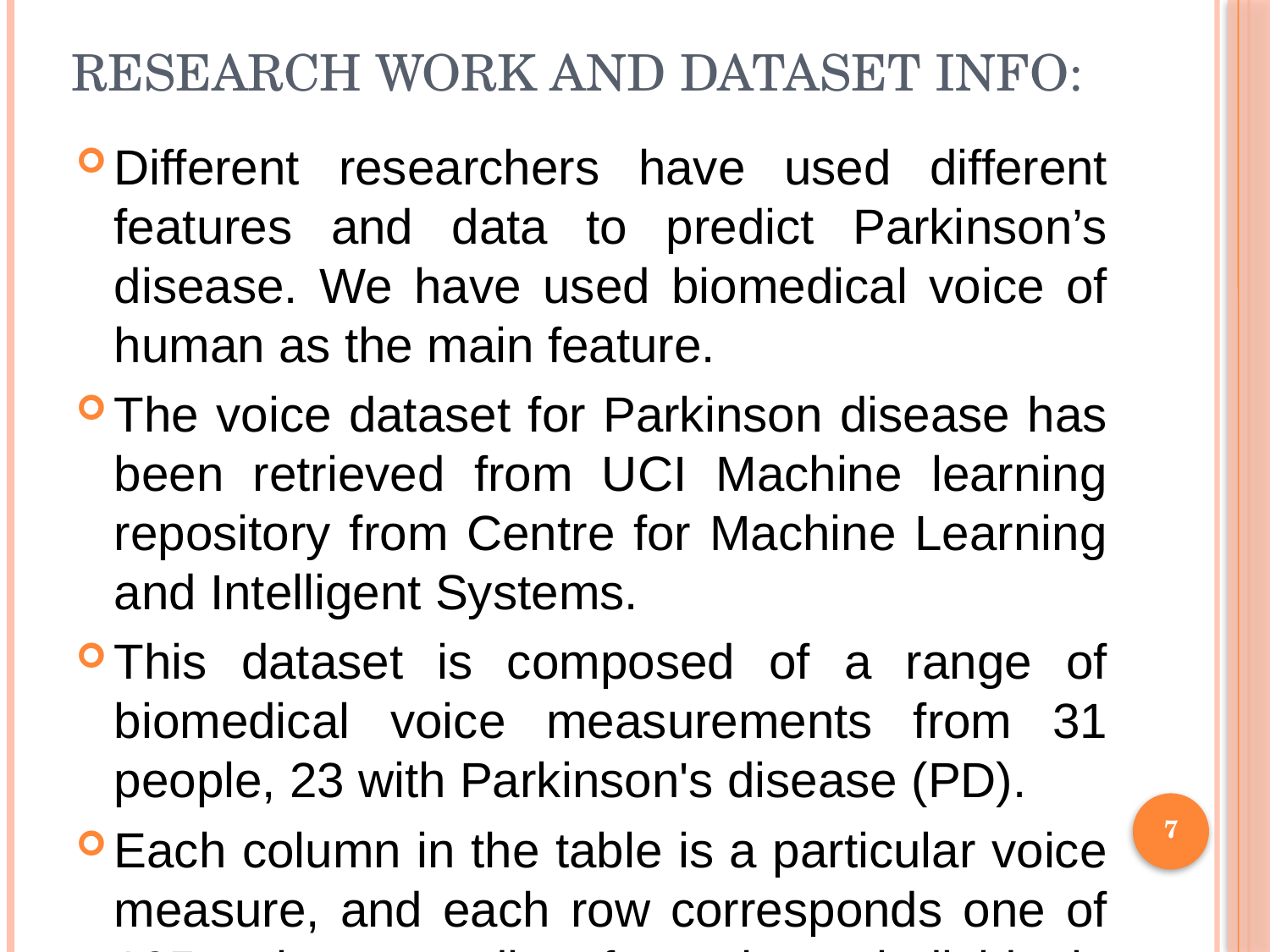

# RESEARCH WORK and DATASET INFO:
Different researchers have used different features and data to predict Parkinson’s disease. We have used biomedical voice of human as the main feature.
The voice dataset for Parkinson disease has been retrieved from UCI Machine learning repository from Centre for Machine Learning and Intelligent Systems.
This dataset is composed of a range of biomedical voice measurements from 31 people, 23 with Parkinson's disease (PD).
Each column in the table is a particular voice measure, and each row corresponds one of 195 voice recording from these individuals ("name" column).
7